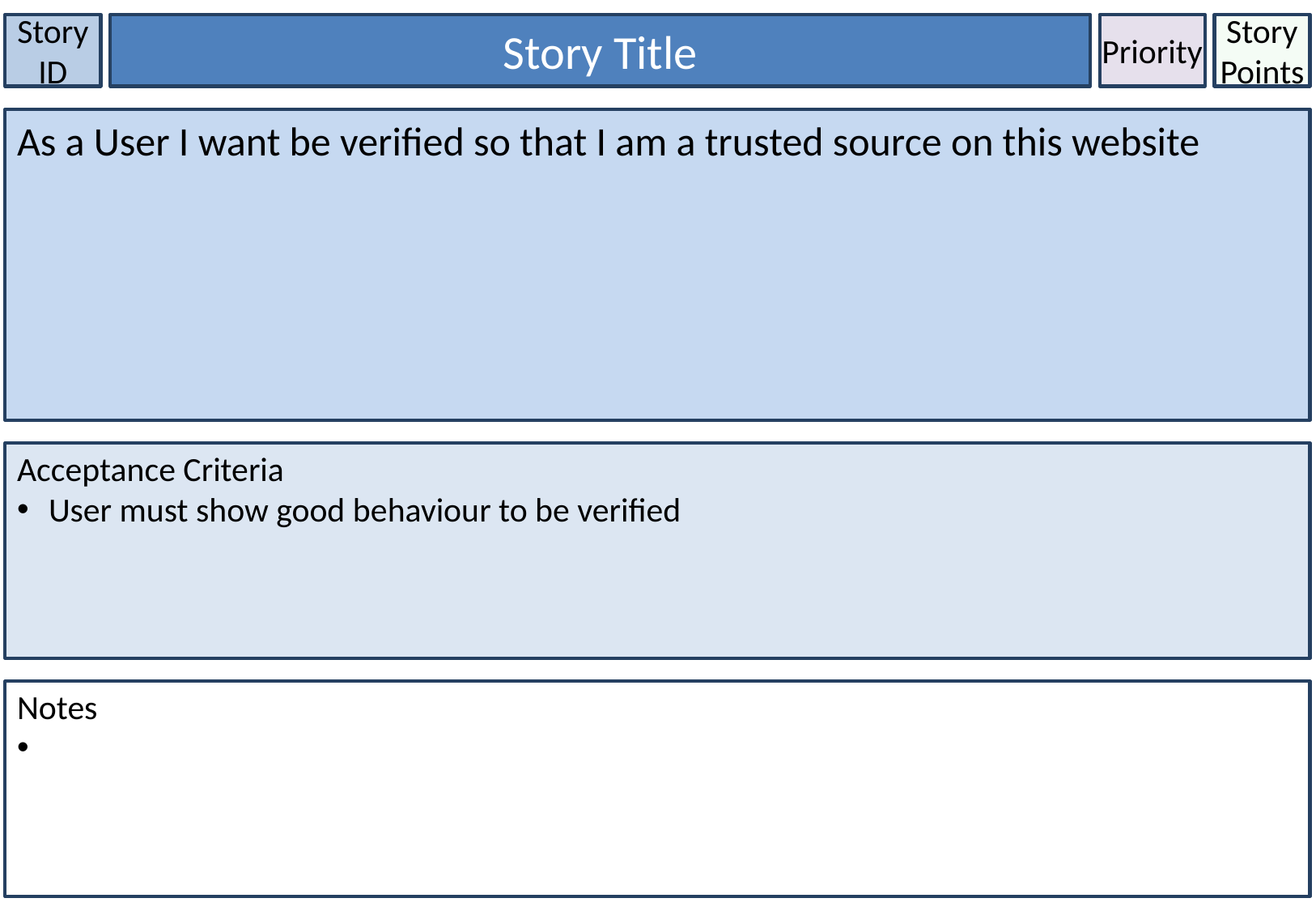

Story ID
Story Title
Priority
Story Points
As a User I want be verified so that I am a trusted source on this website
Acceptance Criteria
 User must show good behaviour to be verified
Notes